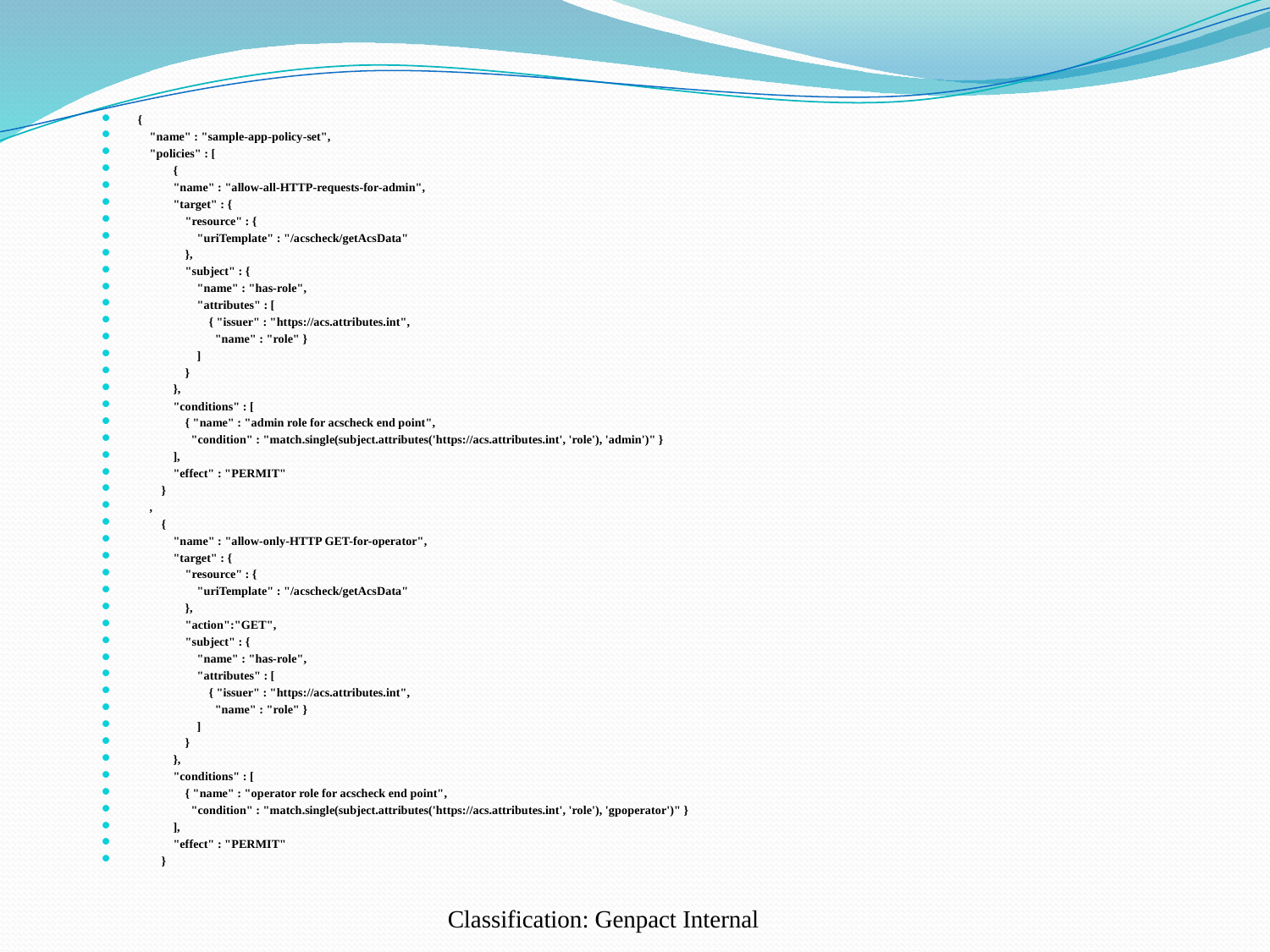

{
    "name" : "sample-app-policy-set",
    "policies" : [
            {
            "name" : "allow-all-HTTP-requests-for-admin",
            "target" : {
                "resource" : {
                    "uriTemplate" : "/acscheck/getAcsData"
                },
                "subject" : {
                    "name" : "has-role",
                    "attributes" : [
                        { "issuer" : "https://acs.attributes.int",
                          "name" : "role" }
                    ]
                }
            },
            "conditions" : [
                { "name" : "admin role for acscheck end point",
                  "condition" : "match.single(subject.attributes('https://acs.attributes.int', 'role'), 'admin')" }
            ],
            "effect" : "PERMIT"
        }
    ,
        {
            "name" : "allow-only-HTTP GET-for-operator",
            "target" : {
                "resource" : {
                    "uriTemplate" : "/acscheck/getAcsData"
                },
                "action":"GET",
                "subject" : {
                    "name" : "has-role",
                    "attributes" : [
                        { "issuer" : "https://acs.attributes.int",
                          "name" : "role" }
                    ]
                }
            },
            "conditions" : [
                { "name" : "operator role for acscheck end point",
                  "condition" : "match.single(subject.attributes('https://acs.attributes.int', 'role'), 'gpoperator')" }
            ],
            "effect" : "PERMIT"
        }

Classification: Genpact Internal